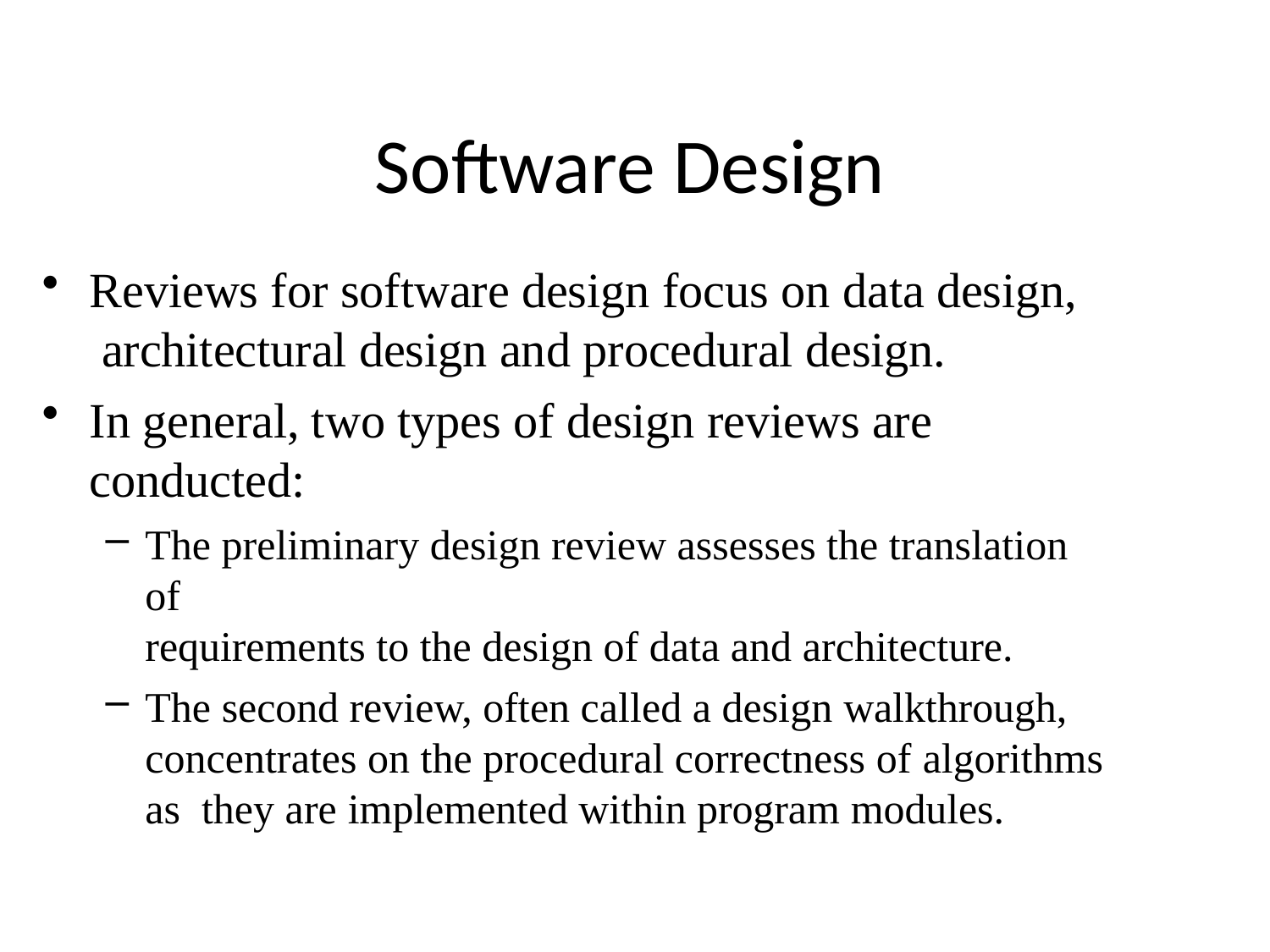

# Software Design
Reviews for software design focus on data design,  architectural design and procedural design.
In general, two types of design reviews are conducted:
The preliminary design review assesses the translation of
requirements to the design of data and architecture.
The second review, often called a design walkthrough,  concentrates on the procedural correctness of algorithms as  they are implemented within program modules.